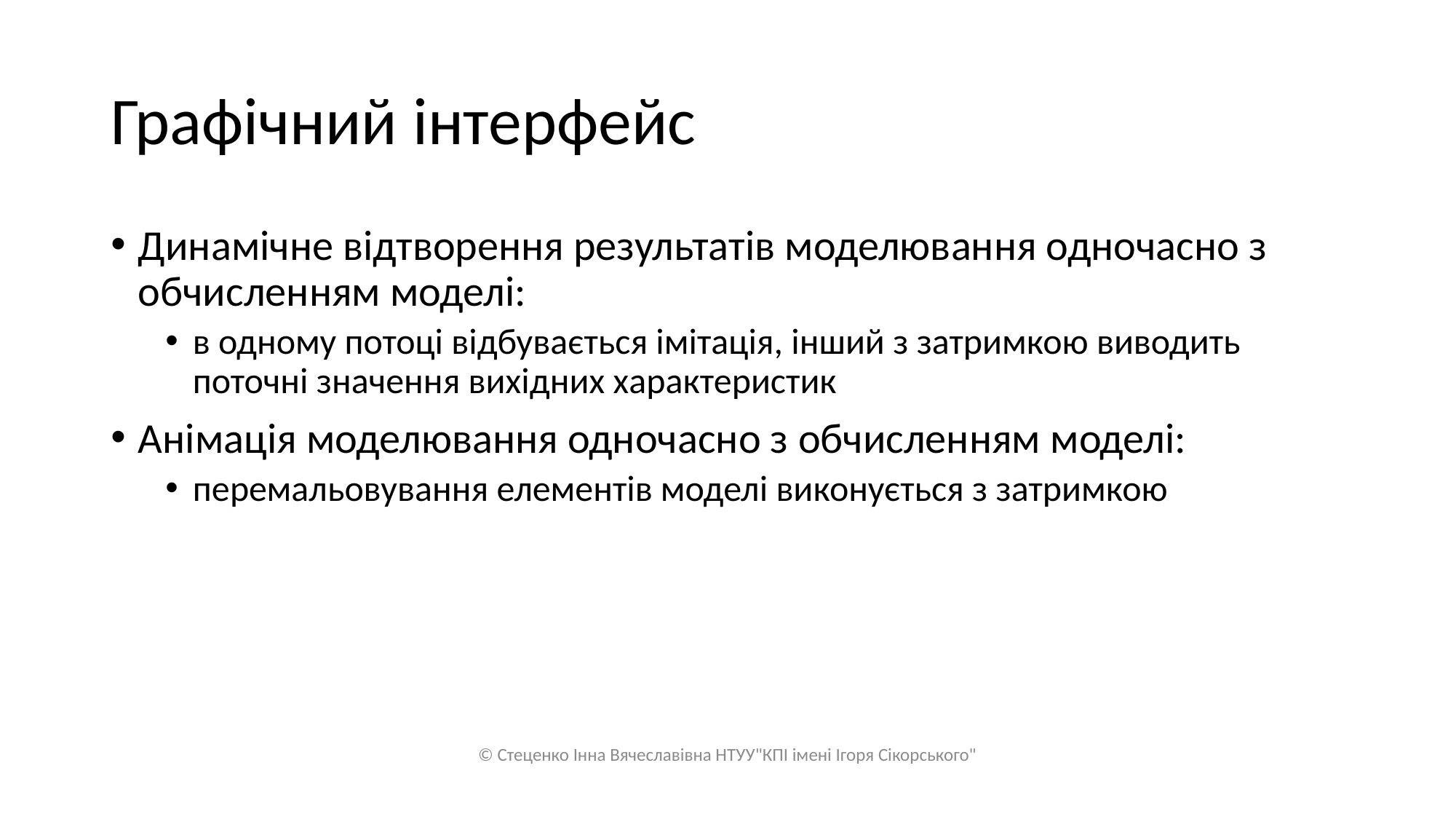

# Графічний інтерфейс
Динамічне відтворення результатів моделювання одночасно з обчисленням моделі:
в одному потоці відбувається імітація, інший з затримкою виводить поточні значення вихідних характеристик
Анімація моделювання одночасно з обчисленням моделі:
перемальовування елементів моделі виконується з затримкою

© Стеценко Інна Вячеславівна НТУУ"КПІ імені Ігоря Сікорського"